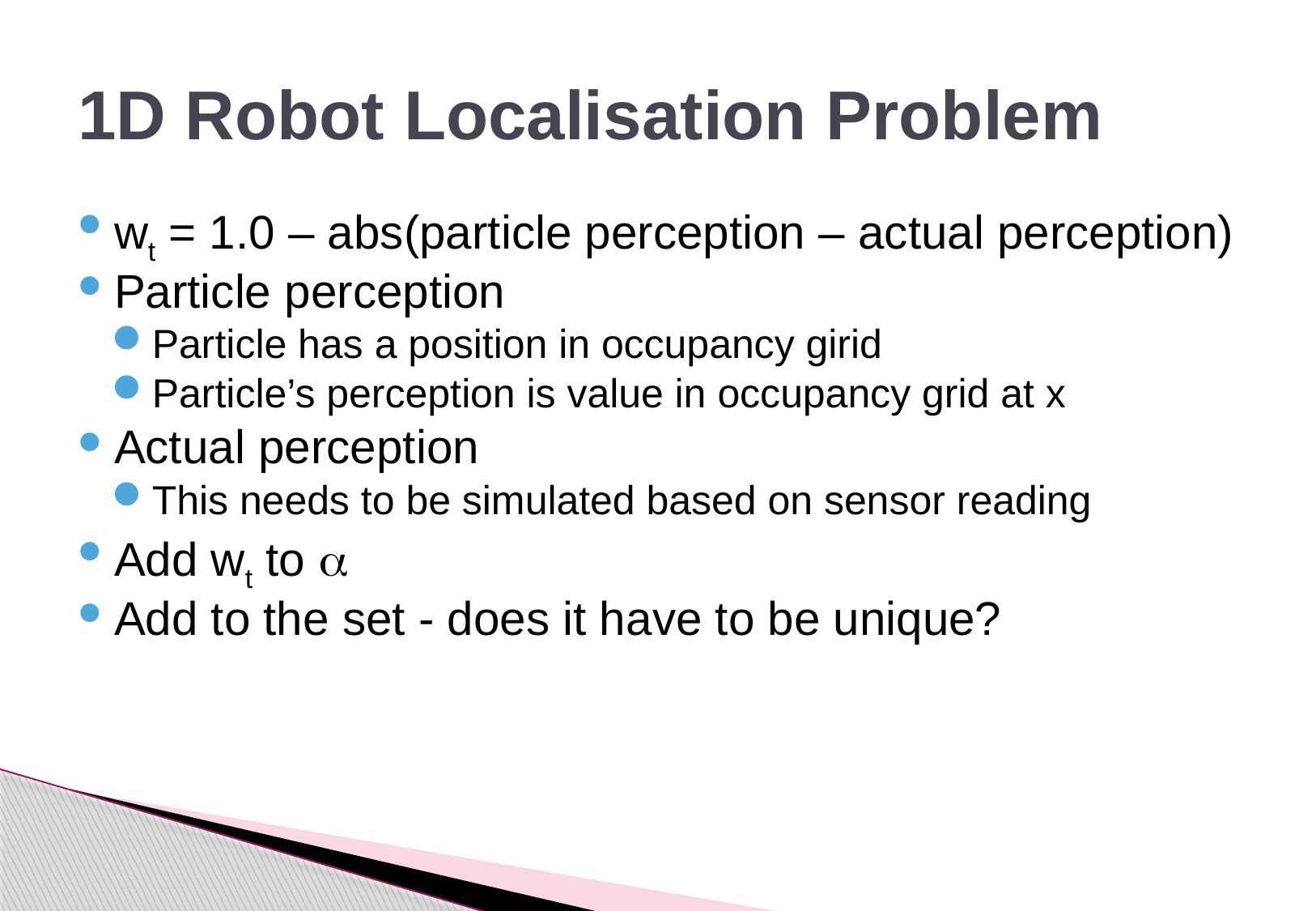

# 1D Robot Localisation Problem
wt = 1.0 – abs(particle perception – actual perception)
Particle perception
Particle has a position in occupancy girid
Particle’s perception is value in occupancy grid at x
Actual perception
This needs to be simulated based on sensor reading
Add wt to α
Add to the set - does it have to be unique?